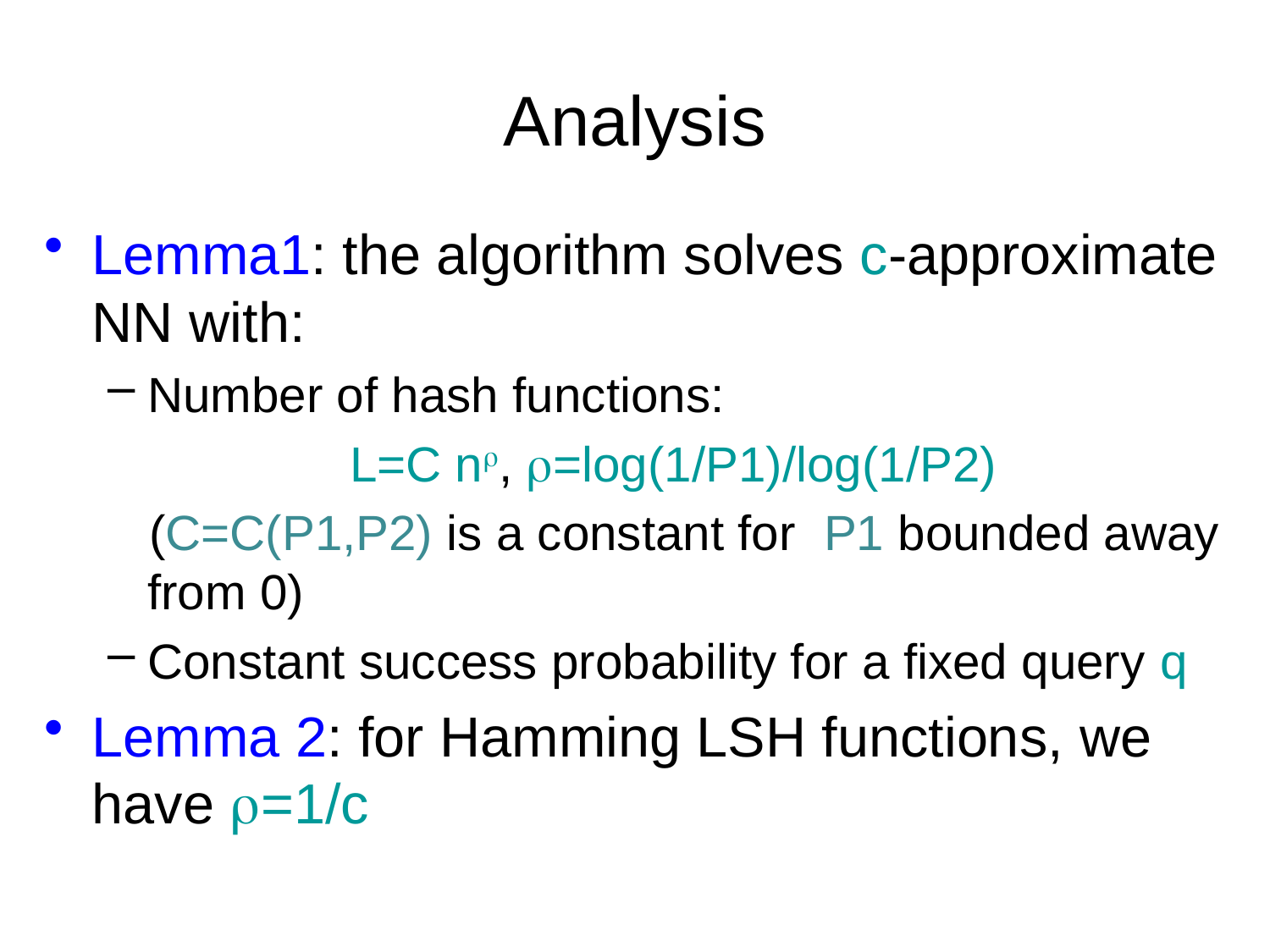

# Analysis
Lemma1: the algorithm solves c-approximate NN with:
Number of hash functions:
 L=C nρ, ρ=log(1/P1)/log(1/P2)
   (C=C(P1,P2) is a constant for  P1 bounded away from 0)
Constant success probability for a fixed query q
Lemma 2: for Hamming LSH functions, we have ρ=1/c